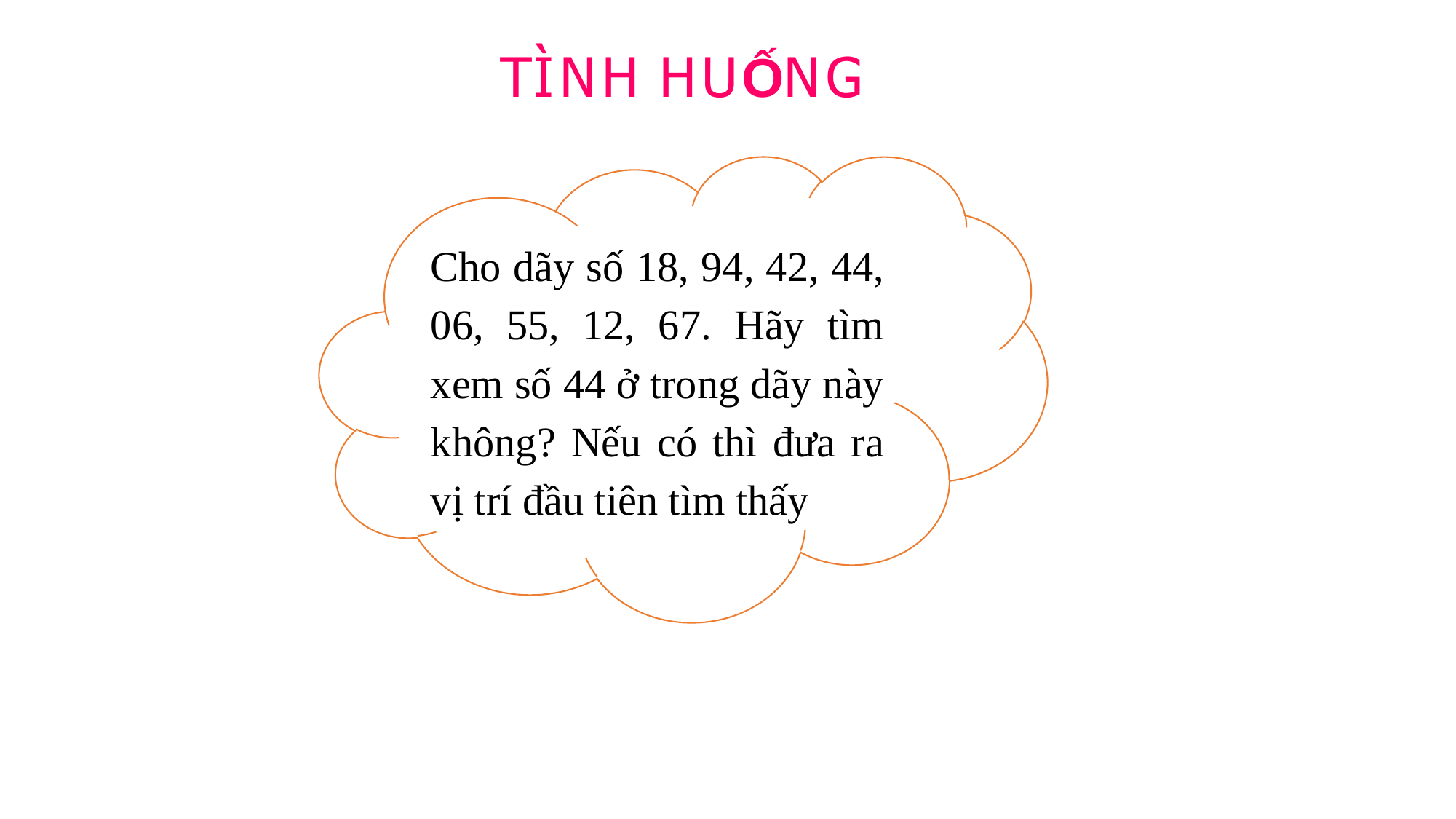

TÌNH HUỐNG
Cho dãy số 18, 94, 42, 44, 06, 55, 12, 67. Hãy tìm xem số 44 ở trong dãy này không? Nếu có thì đưa ra vị trí đầu tiên tìm thấy